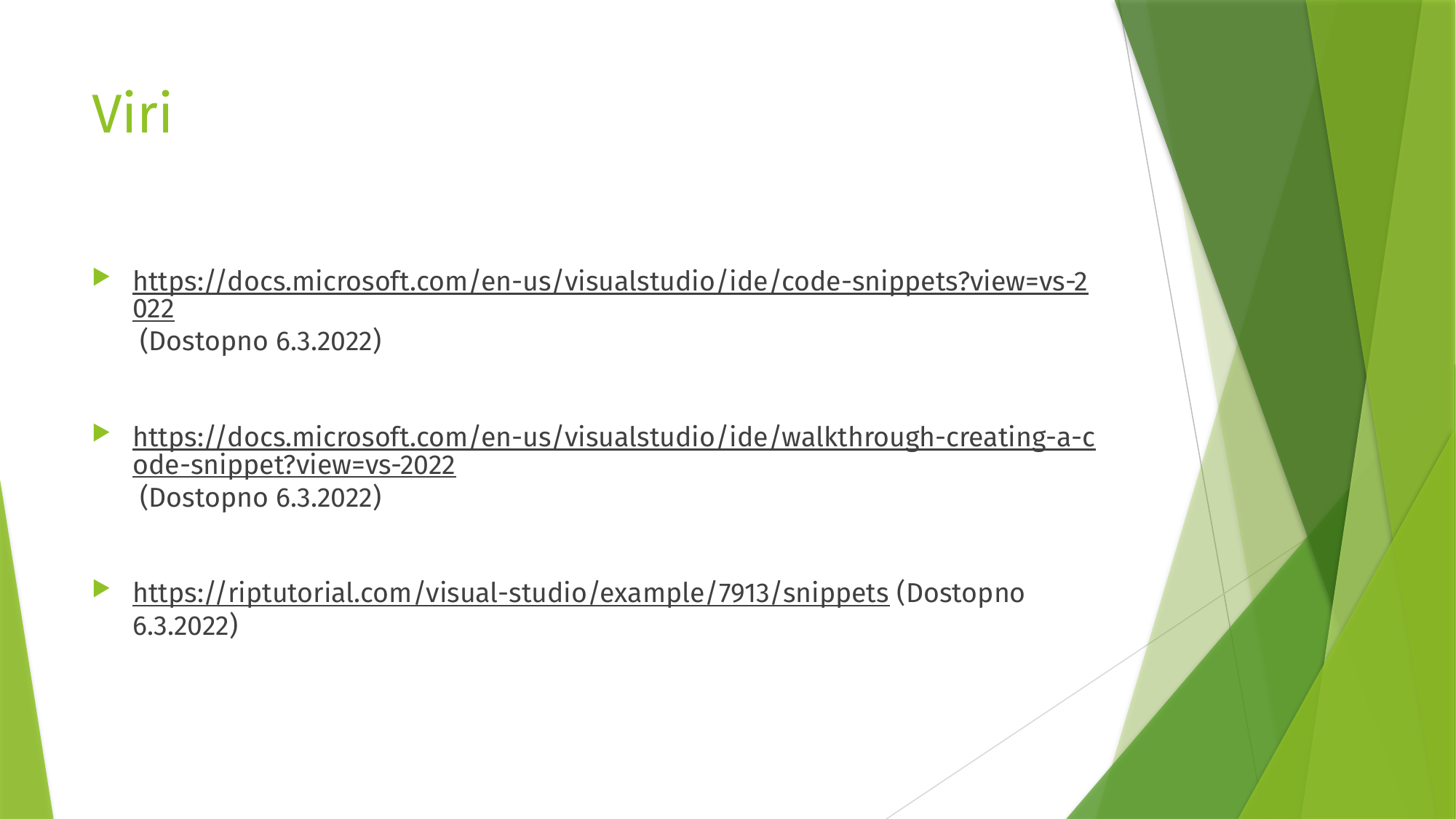

# Viri
https://docs.microsoft.com/en-us/visualstudio/ide/code-snippets?view=vs-2022 (Dostopno 6.3.2022)

https://docs.microsoft.com/en-us/visualstudio/ide/walkthrough-creating-a-code-snippet?view=vs-2022 (Dostopno 6.3.2022)

https://riptutorial.com/visual-studio/example/7913/snippets (Dostopno 6.3.2022)